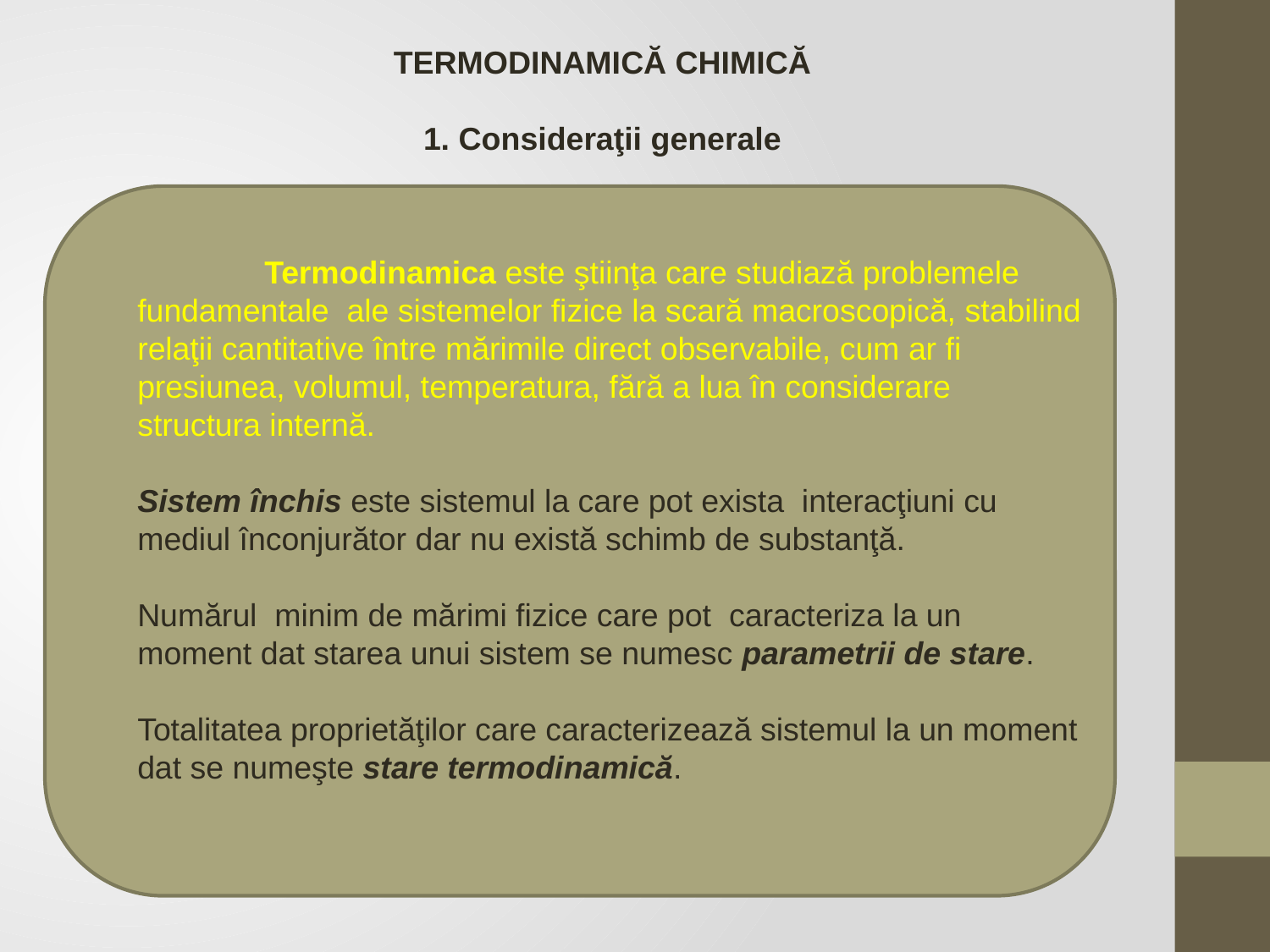

TERMODINAMICĂ CHIMICĂ

1. Consideraţii generale

	Termodinamica este ştiinţa care studiază problemele fundamentale  ale sistemelor fizice la scară macroscopică, stabilind relaţii cantitative între mărimile direct observabile, cum ar fi presiunea, volumul, temperatura, fără a lua în considerare structura internă.

Sistem închis este sistemul la care pot exista  interacţiuni cu mediul înconjurător dar nu există schimb de substanţă.

Numărul  minim de mărimi fizice care pot  caracteriza la un moment dat starea unui sistem se numesc parametrii de stare.

Totalitatea proprietăţilor care caracterizează sistemul la un moment dat se numeşte stare termodinamică.